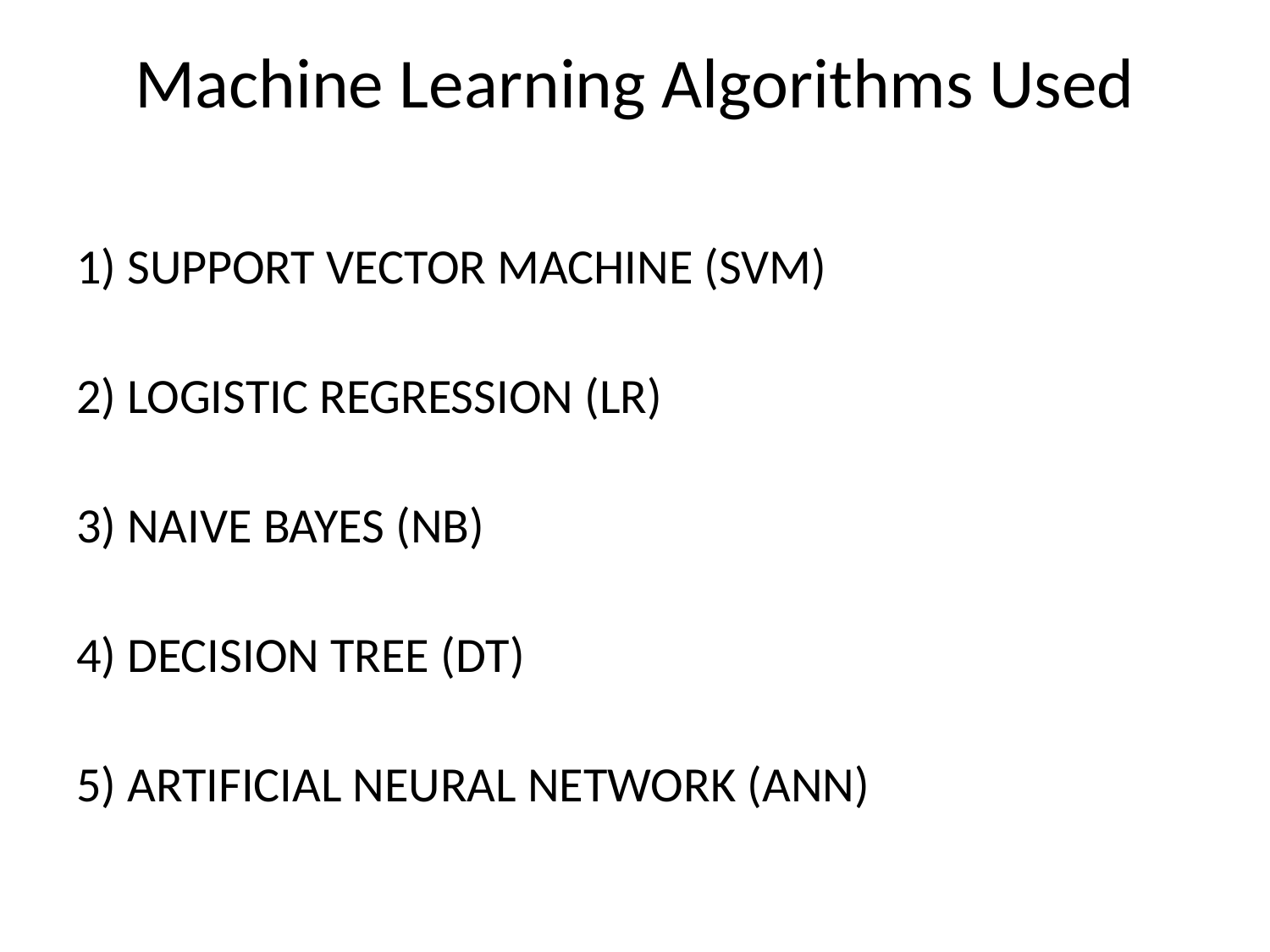

# Machine Learning Algorithms Used

1) SUPPORT VECTOR MACHINE (SVM)

2) LOGISTIC REGRESSION (LR)

3) NAIVE BAYES (NB)

4) DECISION TREE (DT)

5) ARTIFICIAL NEURAL NETWORK (ANN)